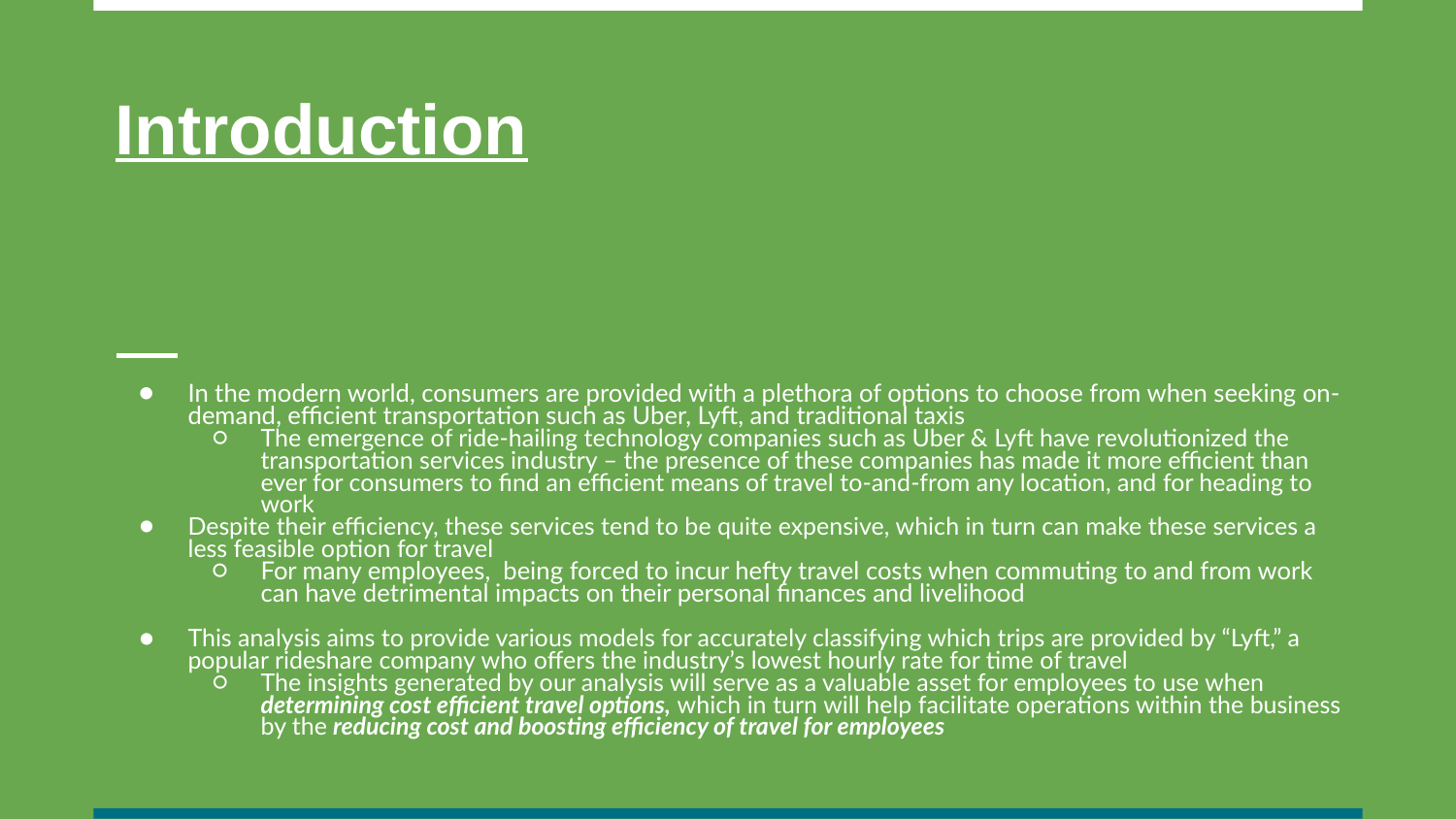

# Introduction

In the modern world, consumers are provided with a plethora of options to choose from when seeking on-demand, efficient transportation such as Uber, Lyft, and traditional taxis
The emergence of ride-hailing technology companies such as Uber & Lyft have revolutionized the transportation services industry – the presence of these companies has made it more efficient than ever for consumers to find an efficient means of travel to-and-from any location, and for heading to work
Despite their efficiency, these services tend to be quite expensive, which in turn can make these services a less feasible option for travel
For many employees,  being forced to incur hefty travel costs when commuting to and from work can have detrimental impacts on their personal finances and livelihood

This analysis aims to provide various models for accurately classifying which trips are provided by “Lyft,” a popular rideshare company who offers the industry’s lowest hourly rate for time of travel
The insights generated by our analysis will serve as a valuable asset for employees to use when determining cost efficient travel options, which in turn will help facilitate operations within the business by the reducing cost and boosting efficiency of travel for employees